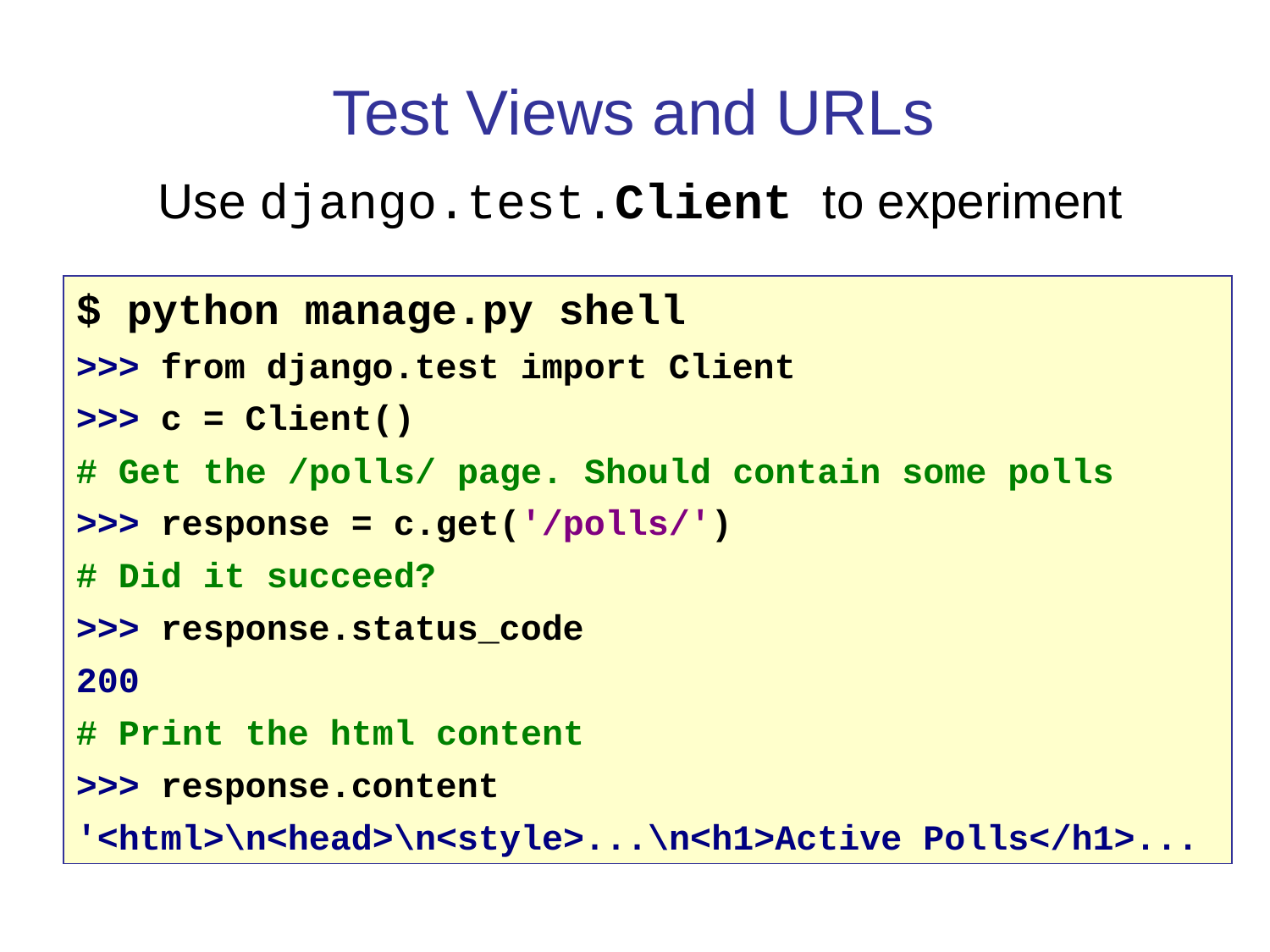

Test Views and URLs
Use django.test.Client to experiment

$ python manage.py shell
>>> from django.test import Client
>>> c = Client()
# Get the /polls/ page. Should contain some polls
>>> response = c.get('/polls/')
# Did it succeed?
>>> response.status_code
200
# Print the html content
>>> response.content
'<html>\n<head>\n<style>...\n<h1>Active Polls</h1>...